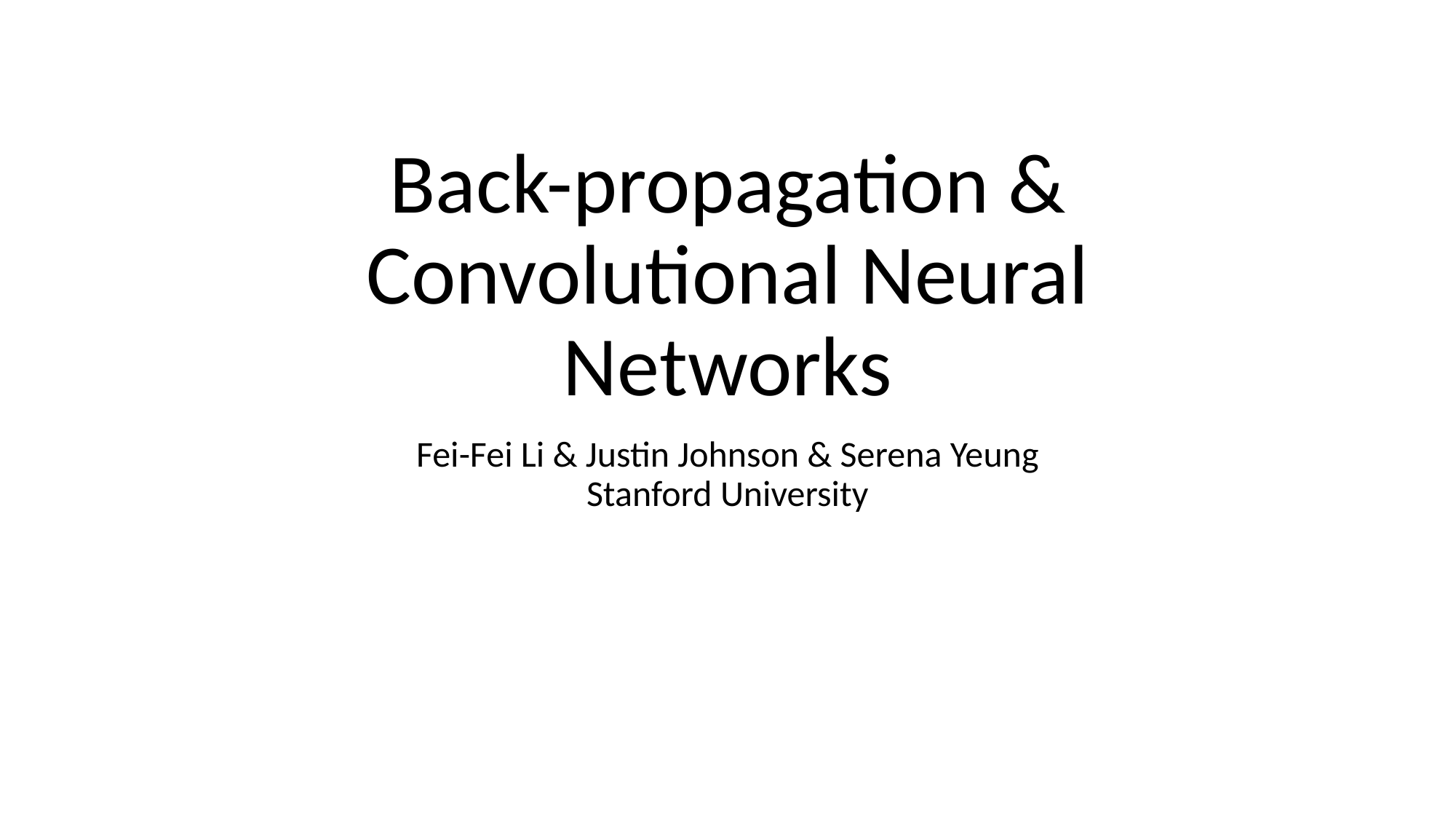

# Back-propagation & Convolutional Neural Networks
Fei-Fei Li & Justin Johnson & Serena Yeung
Stanford University